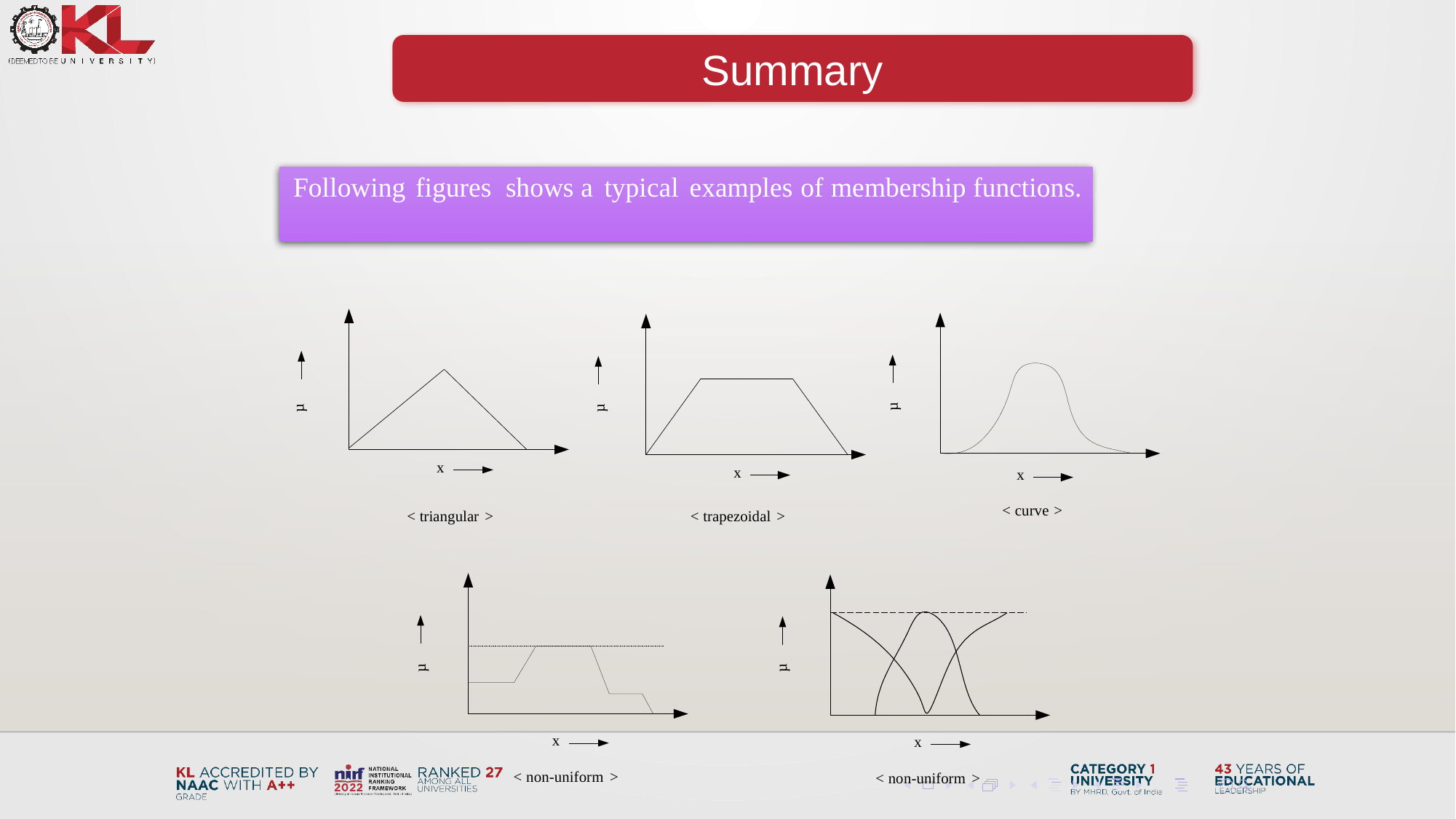

Summary
Following figures shows a typical examples of membership functions.

µ
µ
µ

x
x

x

< curve >
< triangular >
< trapezoidal >

µ
µ

x
x

< non-uniform >
< non-uniform >